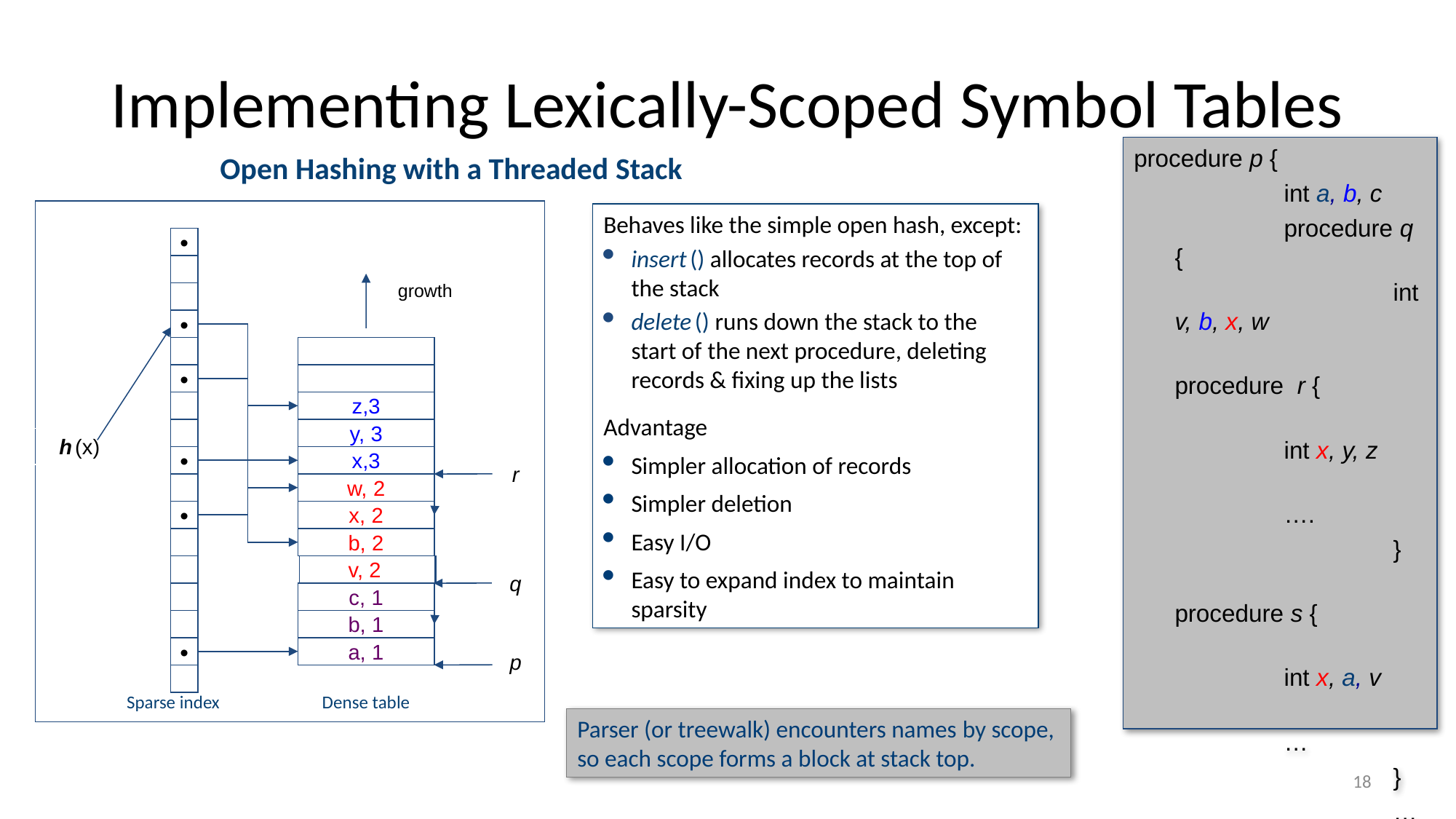

Implementing Lexically-Scoped Symbol Tables
procedure p {
		int a, b, c
		procedure q {
			int v, b, x, w
			procedure  r {
				int x, y, z
				….
			}
			procedure s {
				int x, a, v
				…
			}
			… r … s
		}
		… q …
}
Open Hashing with a Threaded Stack

•

growth

•

•

z,3

y, 3
h (x)
•
x,3
r

w, 2

•
x, 2

b, 2

v, 2
q

c, 1

b, 1
•
a, 1
p

Sparse index
Dense table
Behaves like the simple open hash, except:
insert () allocates records at the top of the stack
delete () runs down the stack to the start of the next procedure, deleting records & fixing up the lists
Advantage
Simpler allocation of records
Simpler deletion
Easy I/O
Easy to expand index to maintain sparsity
Parser (or treewalk) encounters names by scope, so each scope forms a block at stack top.
18